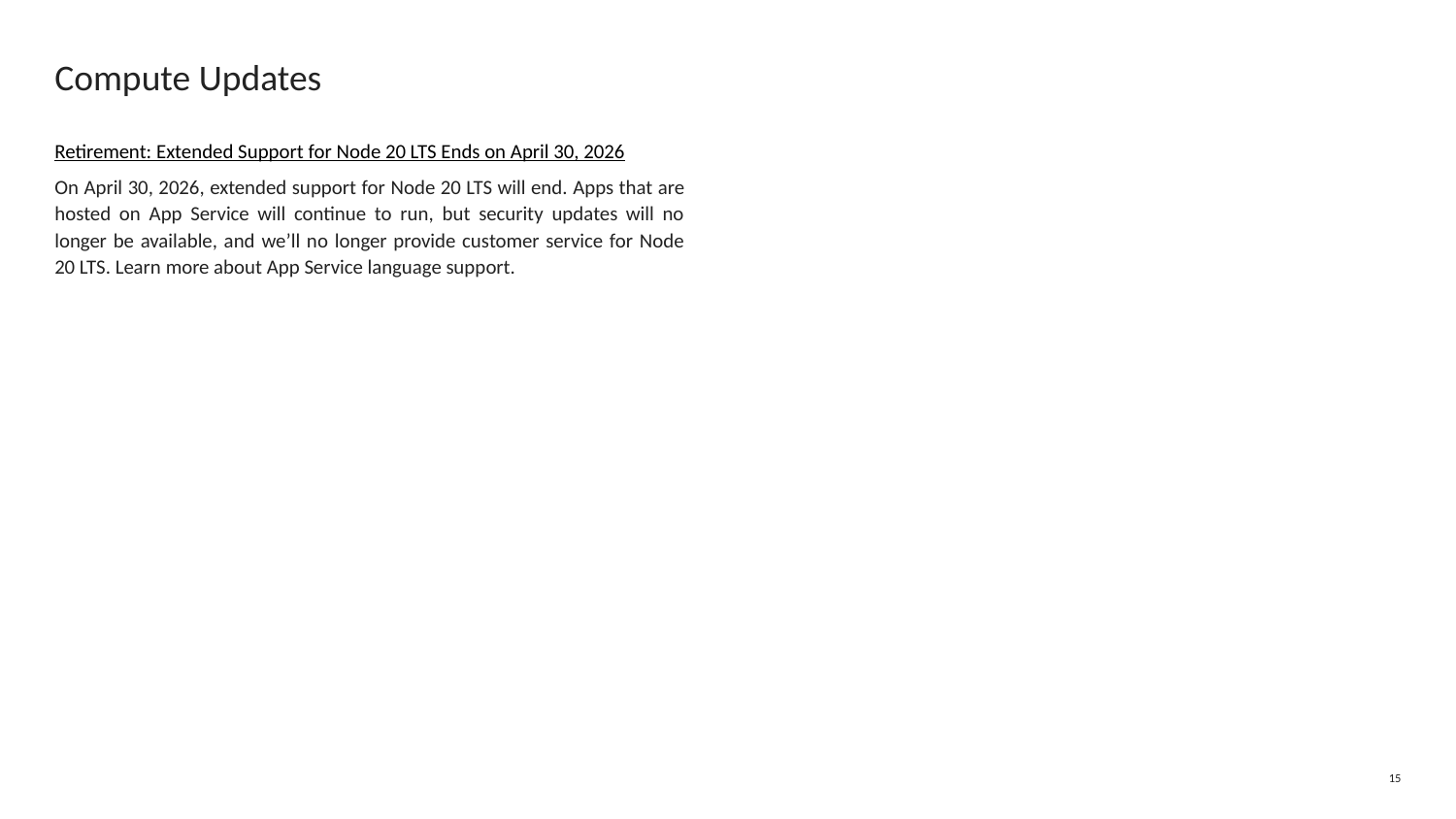

# Compute Updates
Retirement: Extended Support for Node 20 LTS Ends on April 30, 2026
On April 30, 2026, extended support for Node 20 LTS will end. Apps that are hosted on App Service will continue to run, but security updates will no longer be available, and we’ll no longer provide customer service for Node 20 LTS. Learn more about App Service language support.